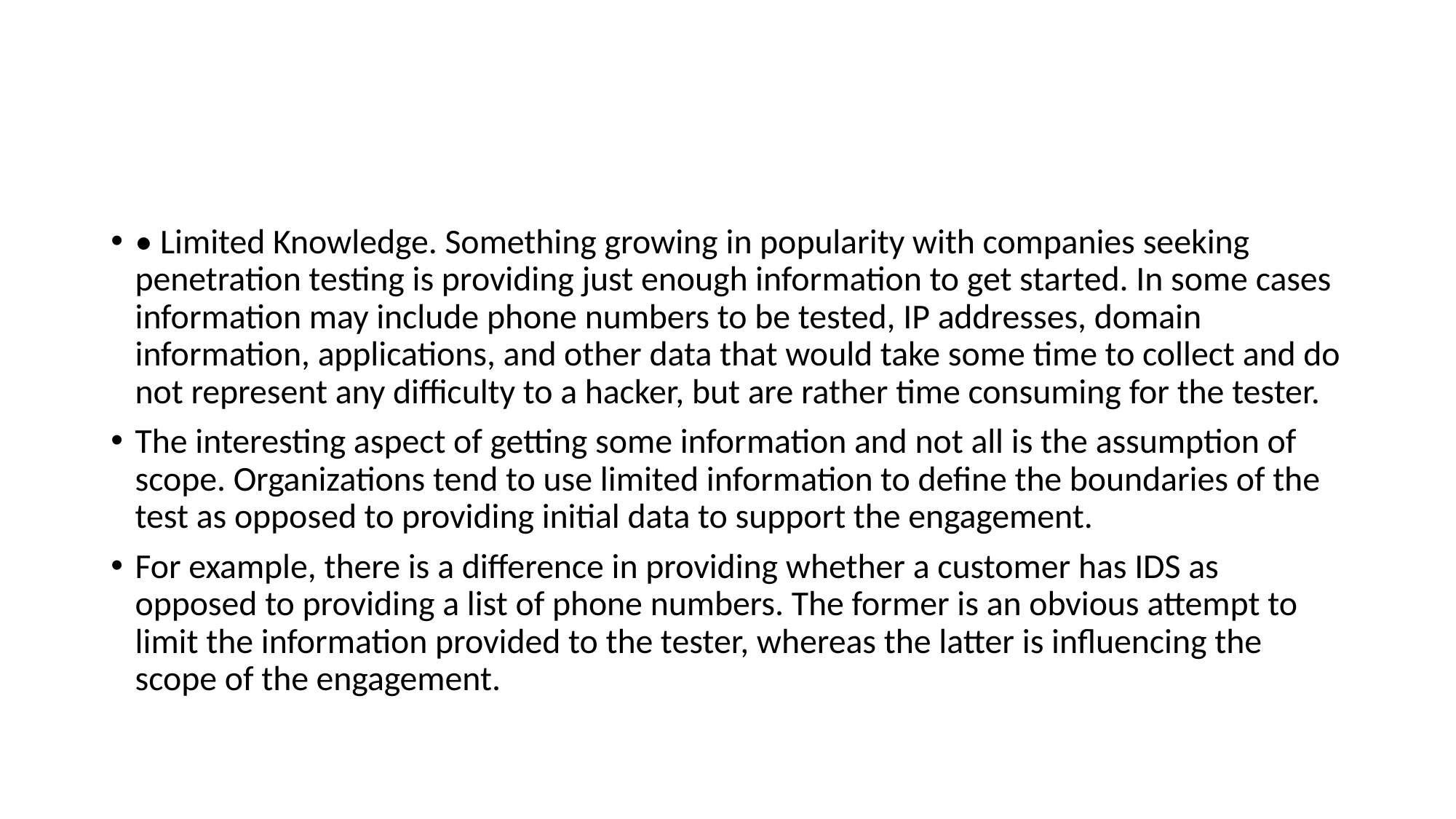

#
• Limited Knowledge. Something growing in popularity with companies seeking penetration testing is providing just enough information to get started. In some cases information may include phone numbers to be tested, IP addresses, domain information, applications, and other data that would take some time to collect and do not represent any difficulty to a hacker, but are rather time consuming for the tester.
The interesting aspect of getting some information and not all is the assumption of scope. Organizations tend to use limited information to define the boundaries of the test as opposed to providing initial data to support the engagement.
For example, there is a difference in providing whether a customer has IDS as opposed to providing a list of phone numbers. The former is an obvious attempt to limit the information provided to the tester, whereas the latter is influencing the scope of the engagement.